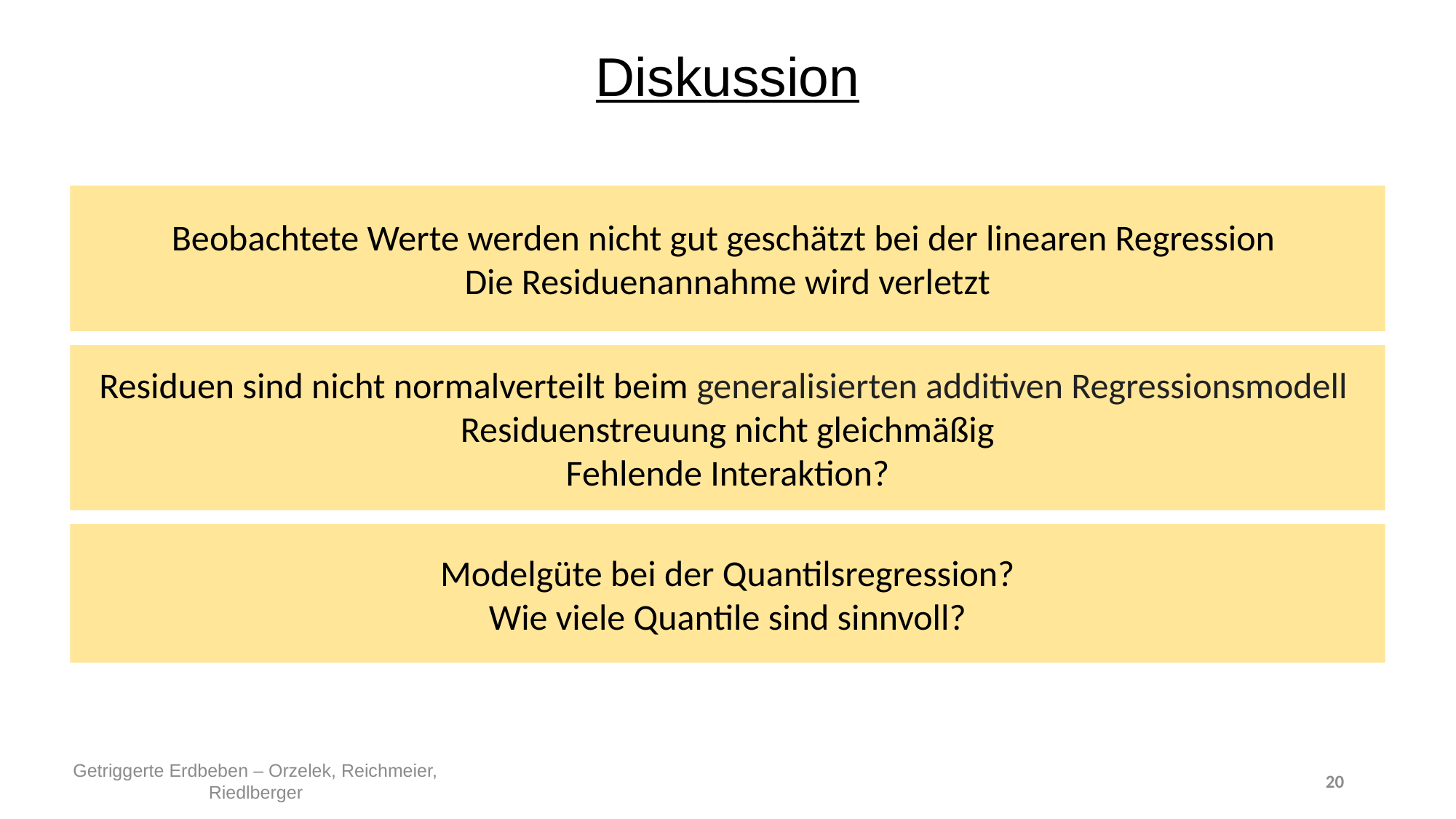

Diskussion
Beobachtete Werte werden nicht gut geschätzt bei der linearen Regression
Die Residuenannahme wird verletzt
Residuen sind nicht normalverteilt beim generalisierten additiven Regressionsmodell
Residuenstreuung nicht gleichmäßig
Fehlende Interaktion?

Modelgüte bei der Quantilsregression?
Wie viele Quantile sind sinnvoll?
Getriggerte Erdbeben – Orzelek, Reichmeier, Riedlberger
20